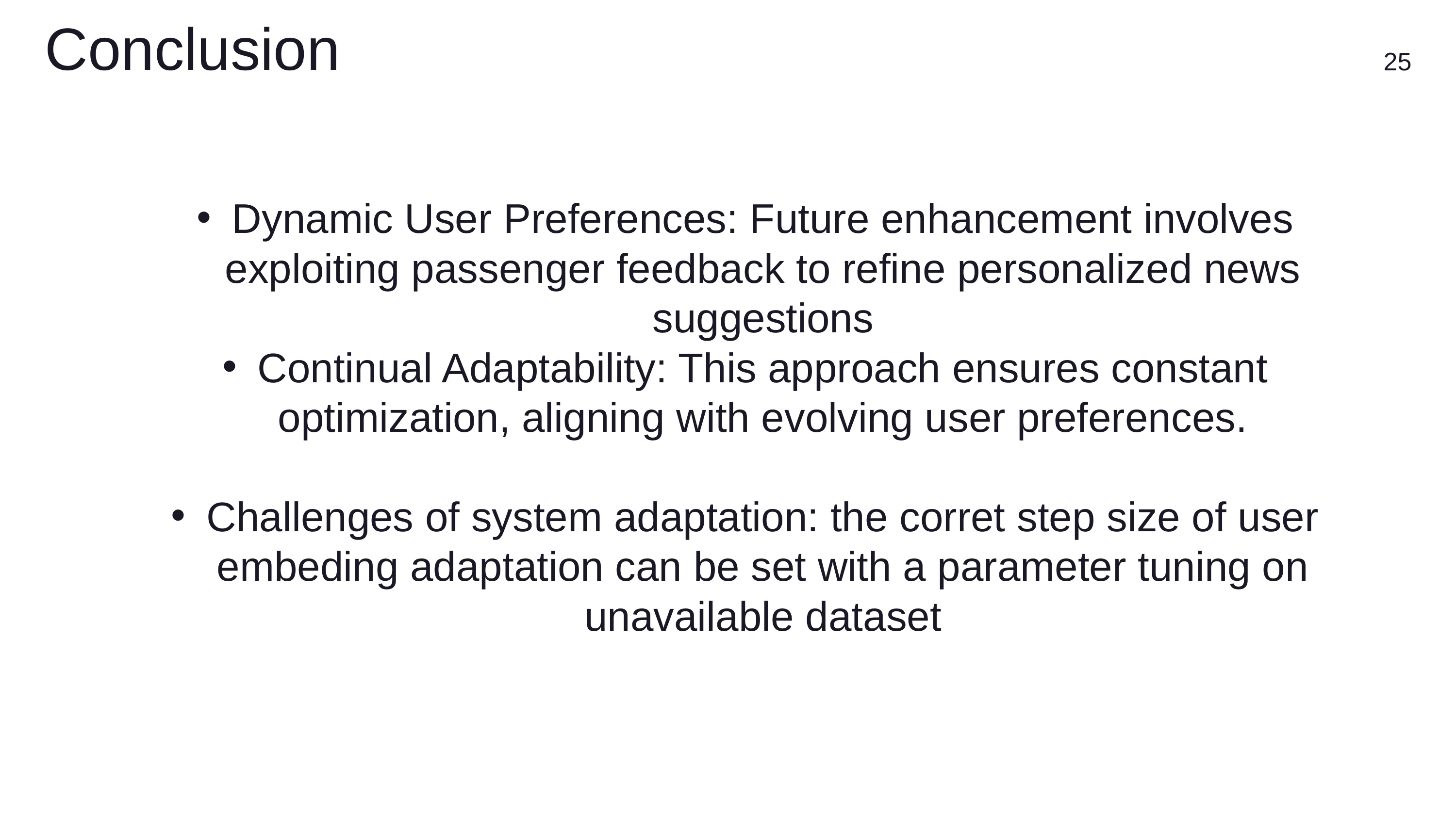

Conclusion
25
Dynamic User Preferences: Future enhancement involves exploiting passenger feedback to refine personalized news suggestions
Continual Adaptability: This approach ensures constant optimization, aligning with evolving user preferences.

Challenges of system adaptation: the corret step size of user embeding adaptation can be set with a parameter tuning on unavailable dataset